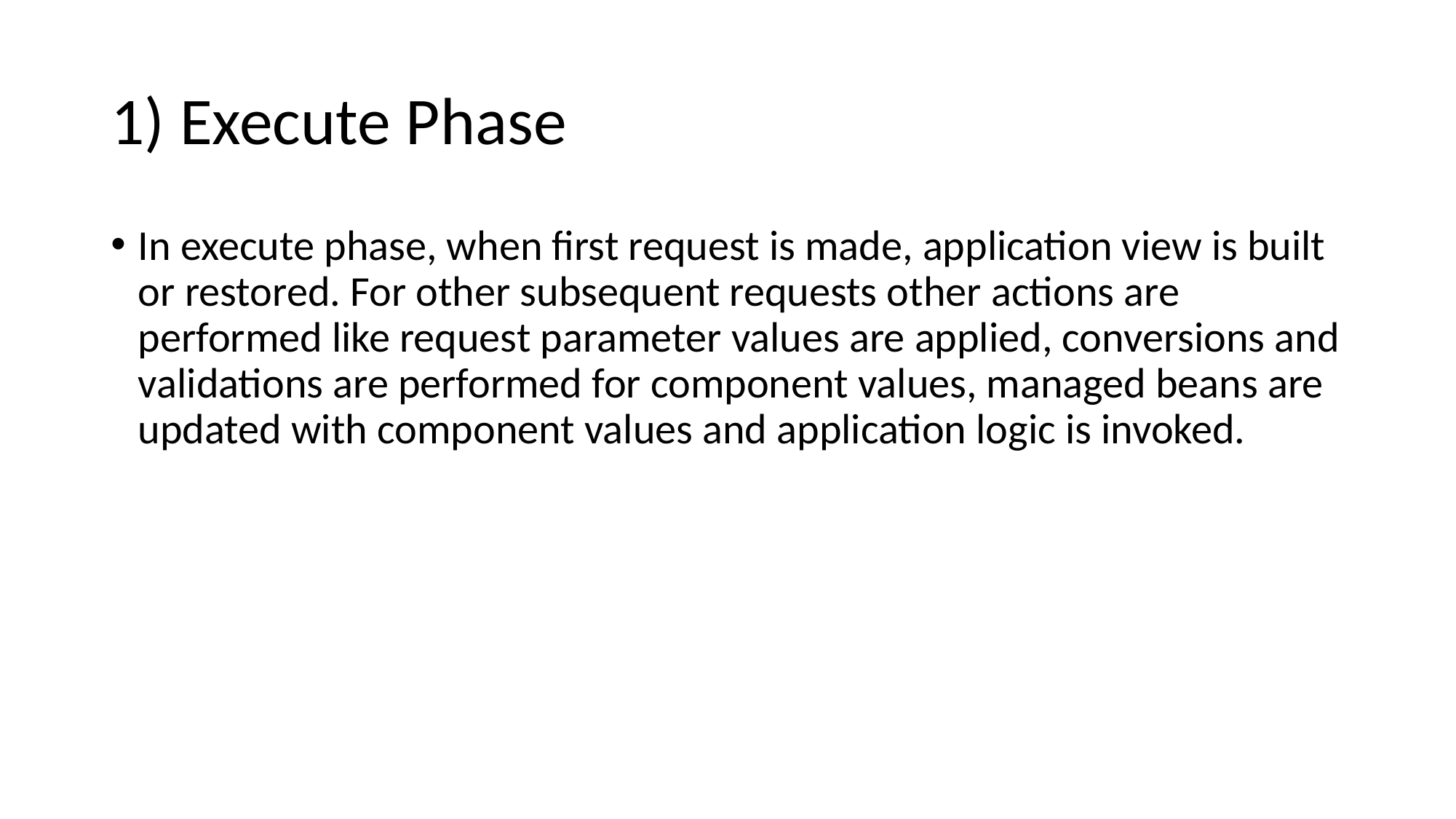

# 1) Execute Phase
In execute phase, when first request is made, application view is built or restored. For other subsequent requests other actions are performed like request parameter values are applied, conversions and validations are performed for component values, managed beans are updated with component values and application logic is invoked.